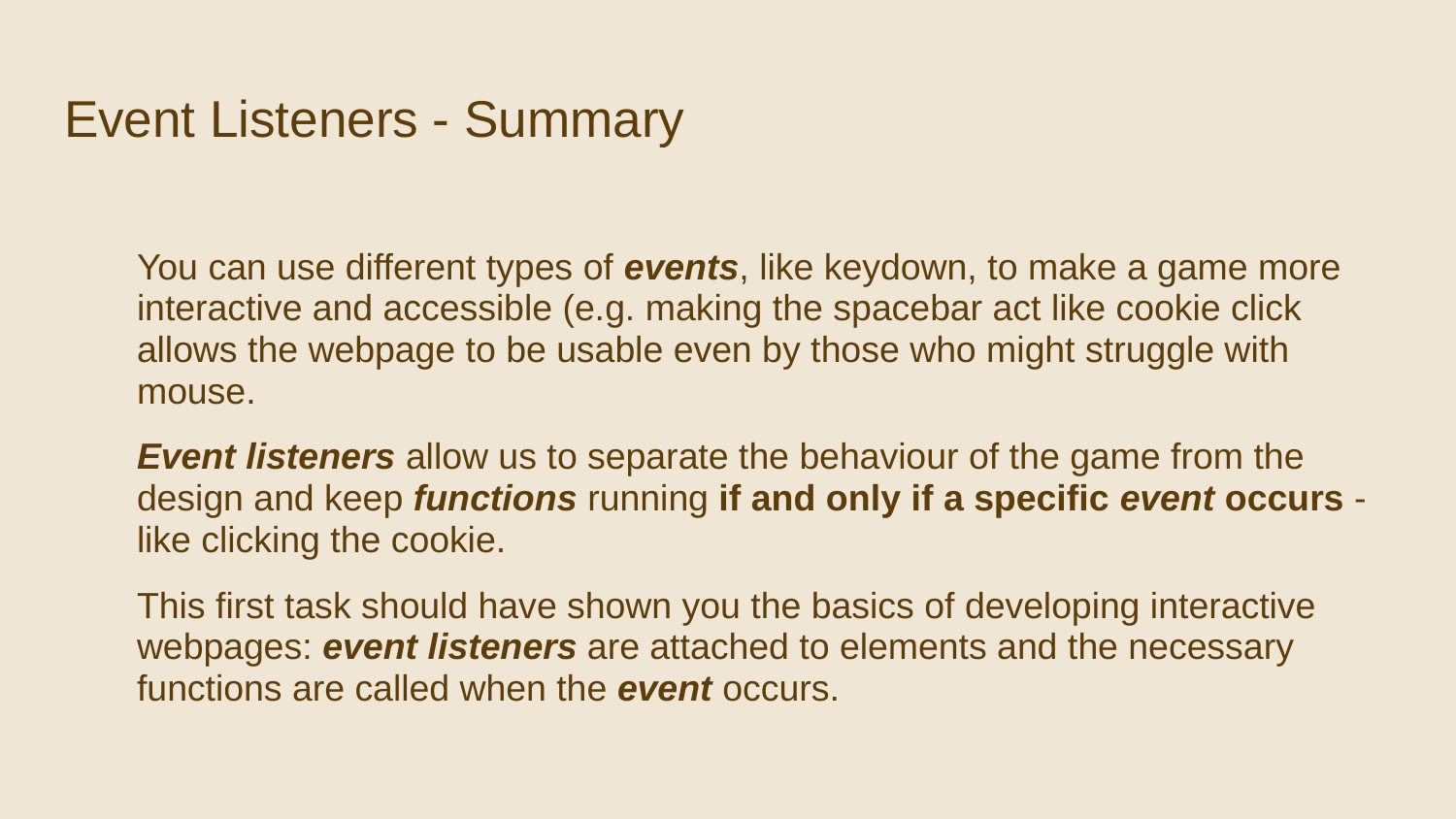

# Event Listeners - Summary

You can use different types of events, like keydown, to make a game more interactive and accessible (e.g. making the spacebar act like cookie click allows the webpage to be usable even by those who might struggle with mouse.
Event listeners allow us to separate the behaviour of the game from the design and keep functions running if and only if a specific event occurs - like clicking the cookie.
This first task should have shown you the basics of developing interactive webpages: event listeners are attached to elements and the necessary functions are called when the event occurs.